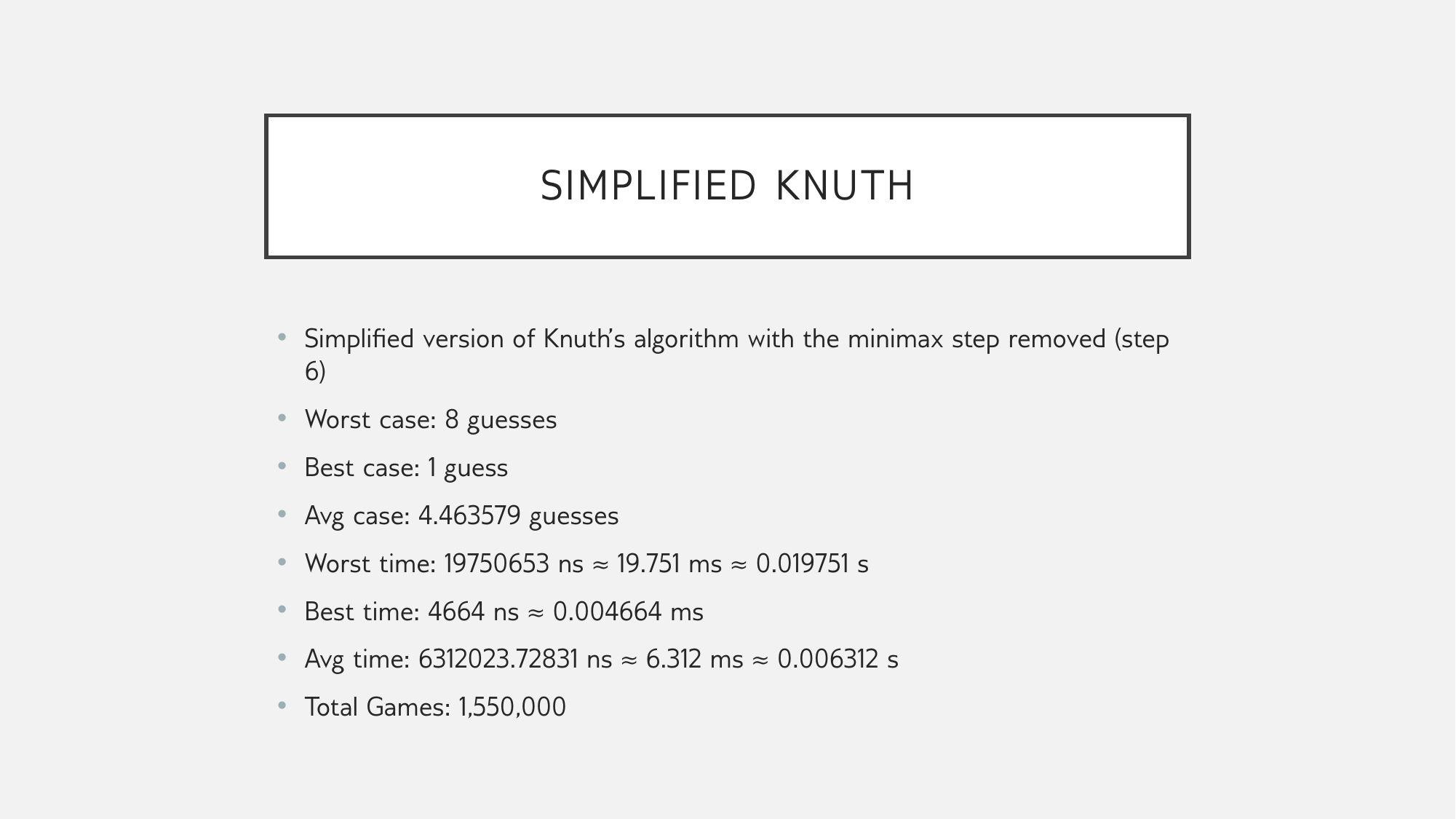

# Simplified Knuth
Simplified version of Knuth’s algorithm with the minimax step removed (step 6)
Worst case: 8 guesses
Best case: 1 guess
Avg case: 4.463579 guesses
Worst time: 19750653 ns ≈ 19.751 ms ≈ 0.019751 s
Best time: 4664 ns ≈ 0.004664 ms
Avg time: 6312023.72831 ns ≈ 6.312 ms ≈ 0.006312 s
Total Games: 1,550,000